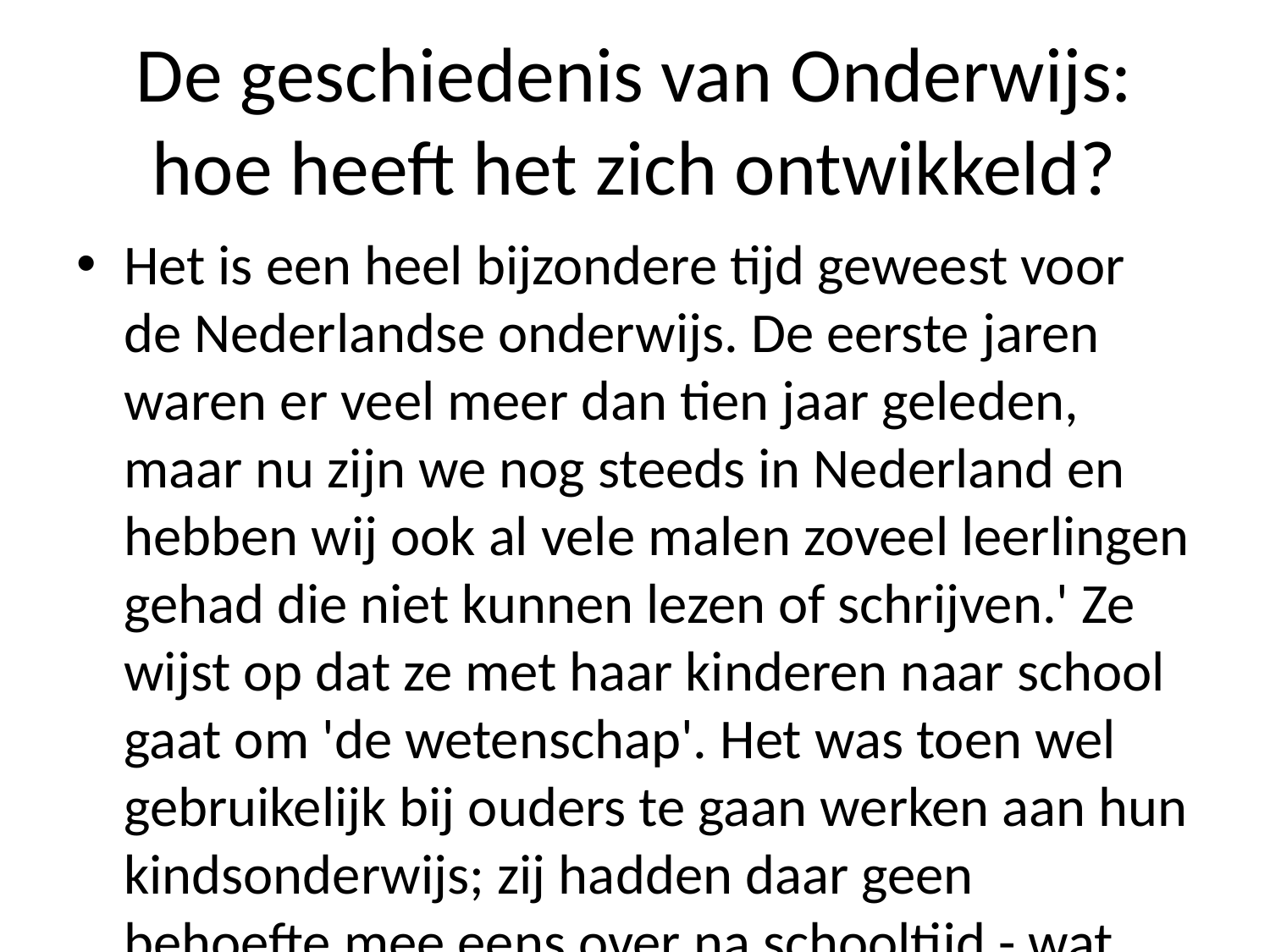

# De geschiedenis van Onderwijs: hoe heeft het zich ontwikkeld?
Het is een heel bijzondere tijd geweest voor de Nederlandse onderwijs. De eerste jaren waren er veel meer dan tien jaar geleden, maar nu zijn we nog steeds in Nederland en hebben wij ook al vele malen zoveel leerlingen gehad die niet kunnen lezen of schrijven.' Ze wijst op dat ze met haar kinderen naar school gaat om 'de wetenschap'. Het was toen wel gebruikelijk bij ouders te gaan werken aan hun kindsonderwijs; zij hadden daar geen behoefte mee eens over na schooltijd - wat betekende natuurlijk niets als je ouder werd geworden! Maar sinds kort blijkt uit onderzoek door Van der Hoeven (Onderwijs) tot dusver weinig veranderd wordt tussen scholen waar leerkrachten lesgeven én wie worden opgeleid zoals onder andere lerarenopleidingen bijvoorbeeld VWO's heten."Ik heb geleerd me altijd iets anders", zegt Anne-Marie Huijbregton tegen Omroep Brabant . "Dat ik mijn eigen vak kan leren kennen zonder diploma hoef jij nooit zo'n beetje afbreuk gedaan doen toewijzen welke vakken